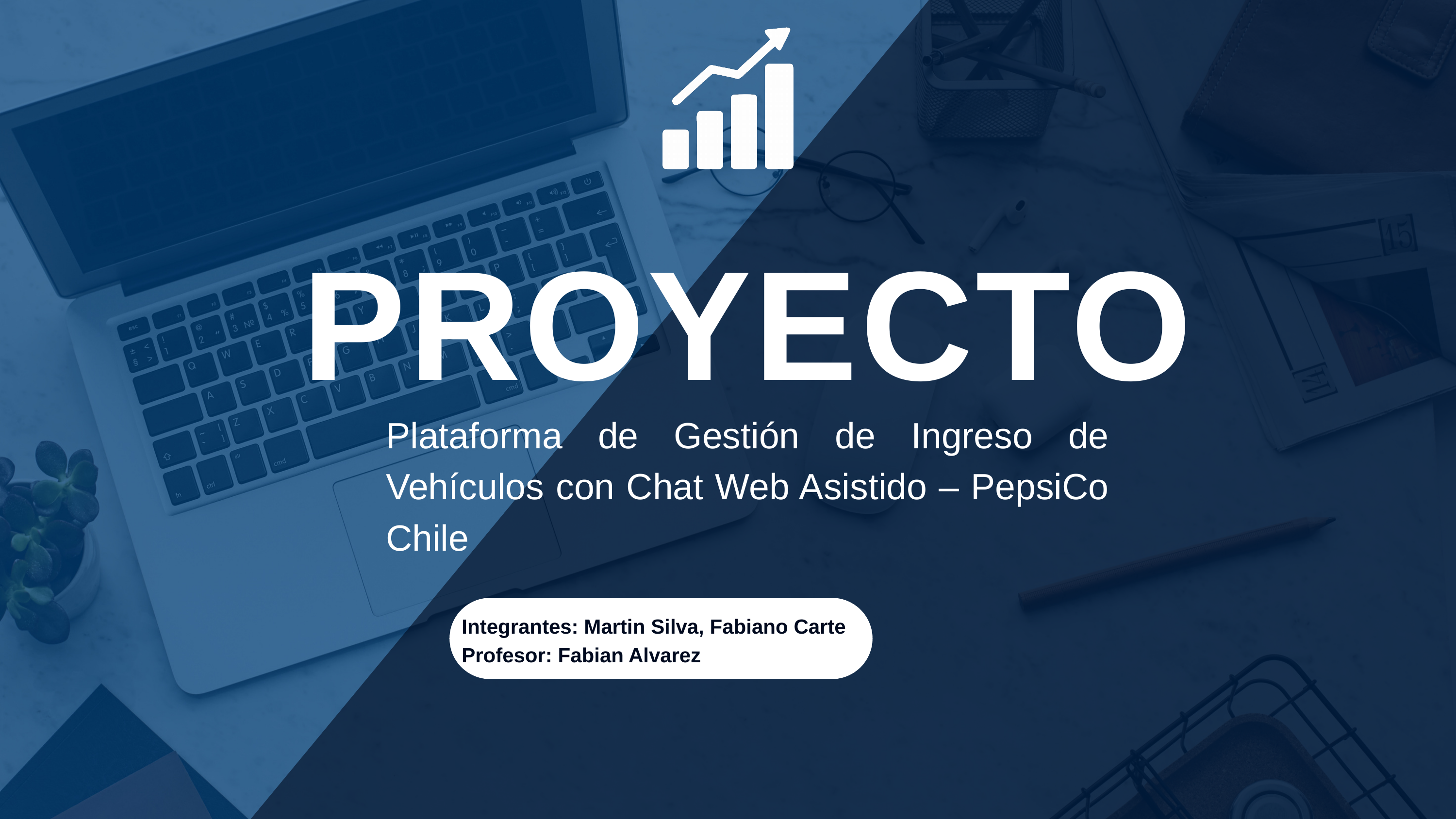

PROYECTO
Plataforma de Gestión de Ingreso de Vehículos con Chat Web Asistido – PepsiCo Chile

Integrantes: Martin Silva, Fabiano Carte
Profesor: Fabian Alvarez